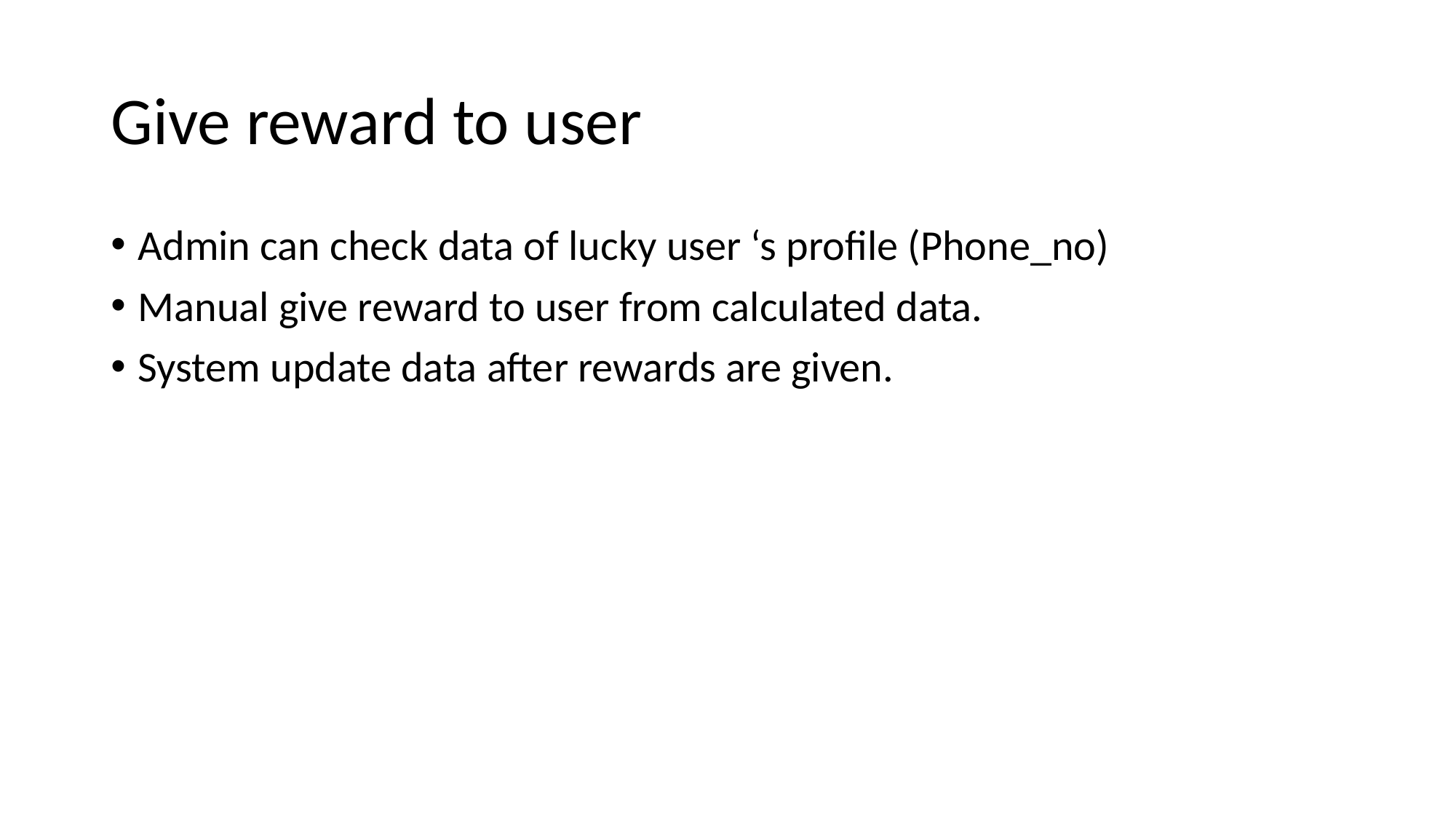

# Give reward to user
Admin can check data of lucky user ‘s profile (Phone_no)
Manual give reward to user from calculated data.
System update data after rewards are given.